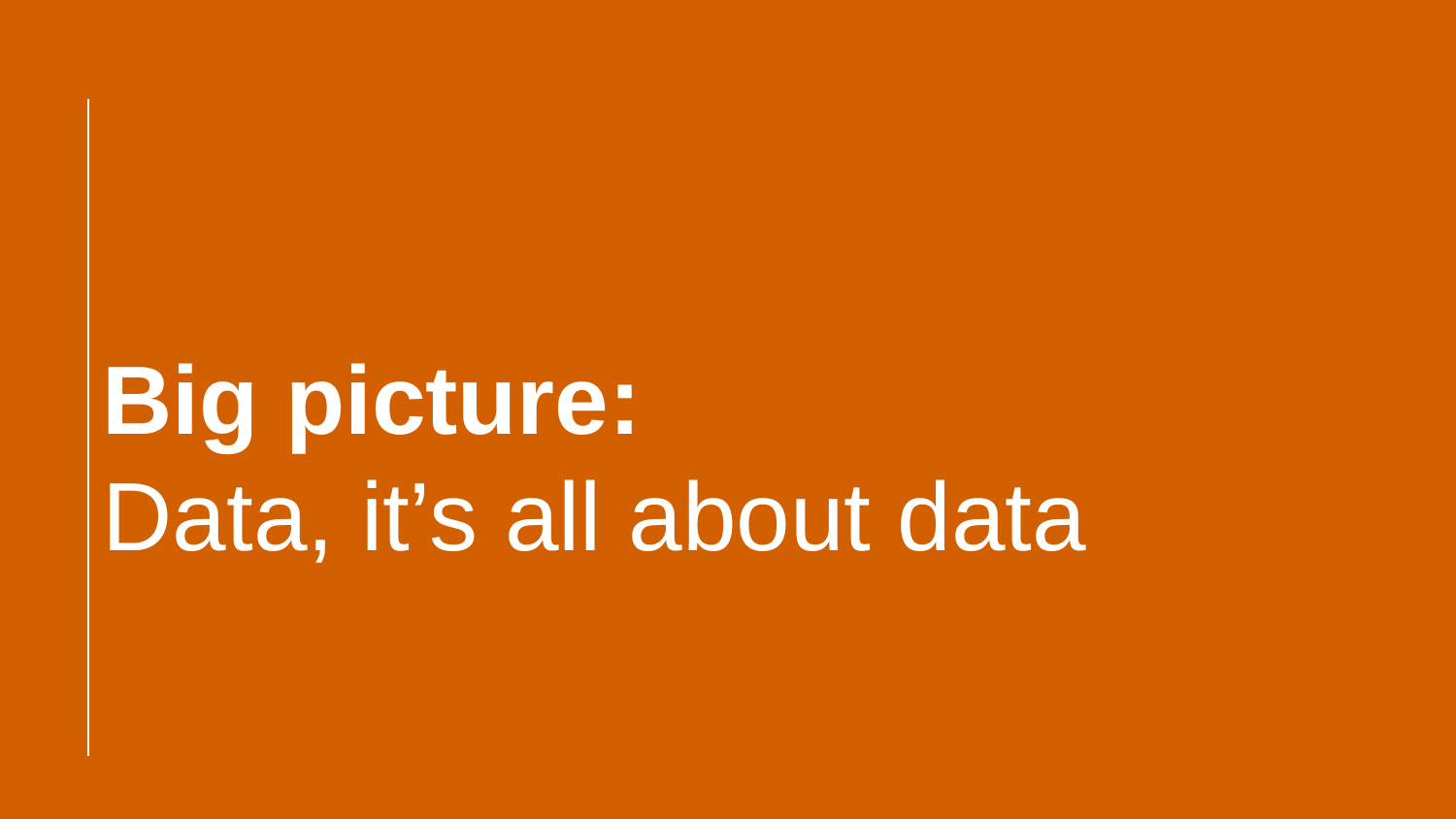

# Big picture:
Data, it’s all about data